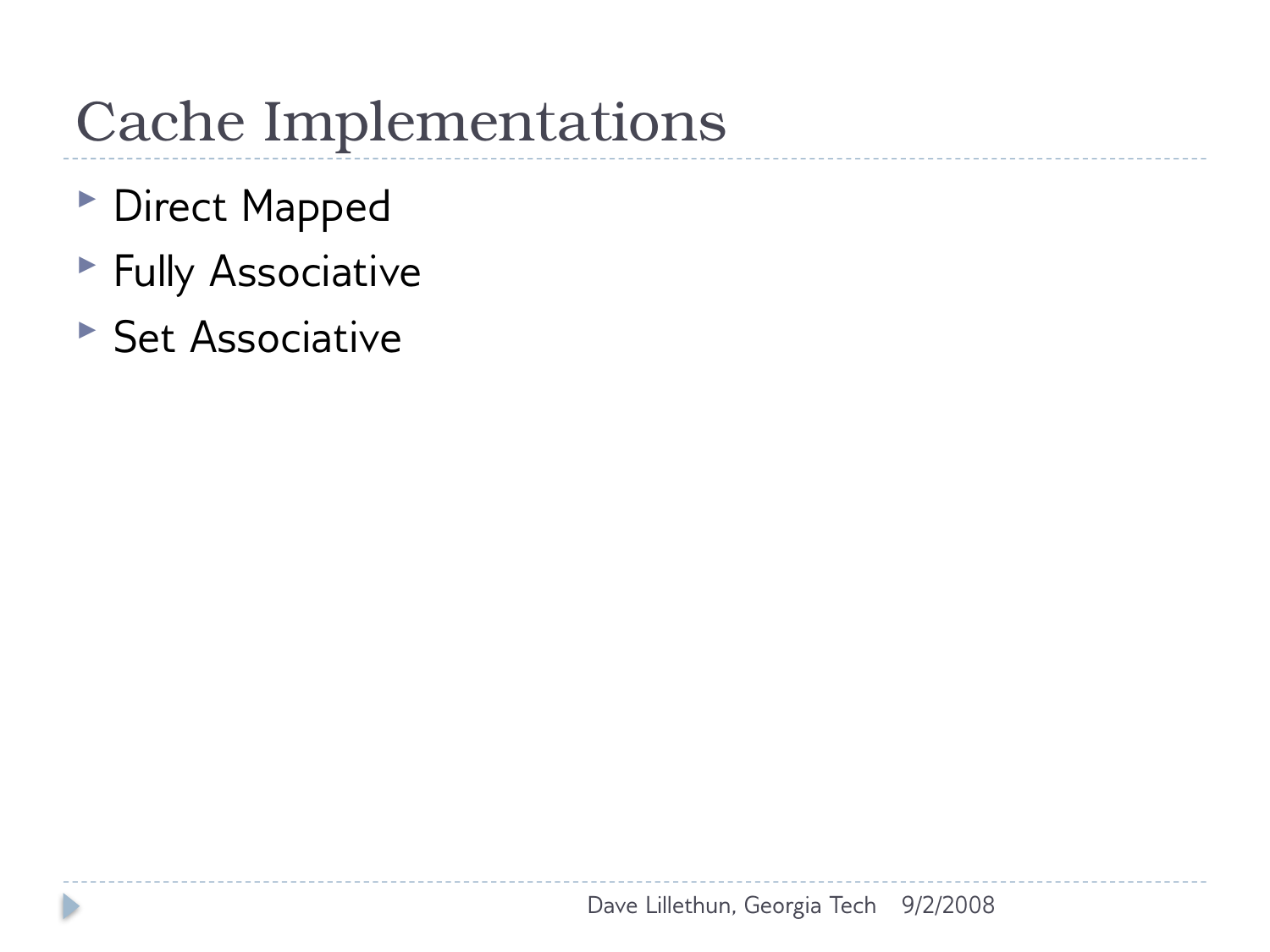

# Cache Implementations
Direct Mapped
Fully Associative
Set Associative
Dave Lillethun, Georgia Tech
9/2/2008